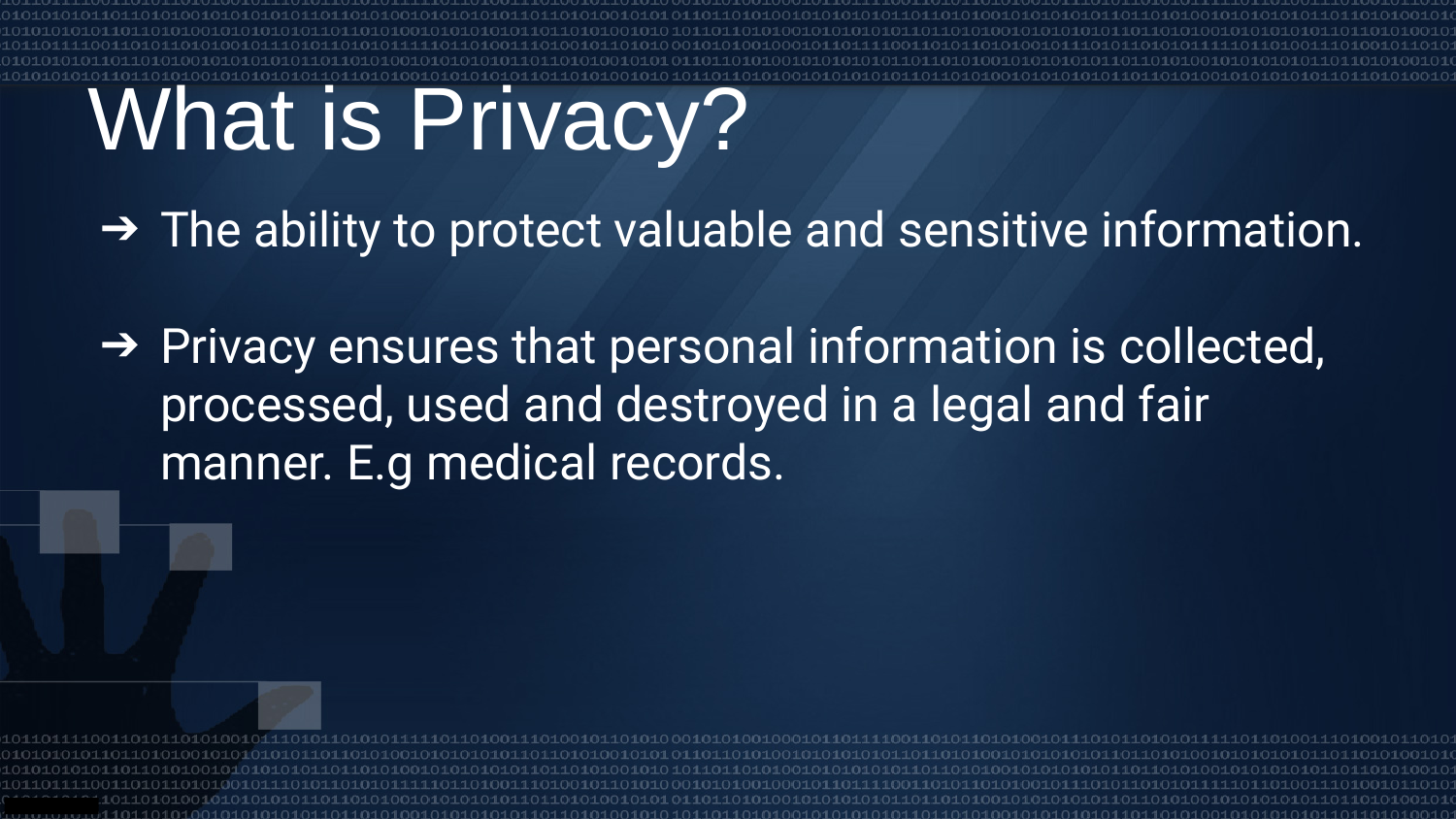

# What is Privacy?
The ability to protect valuable and sensitive information.

Privacy ensures that personal information is collected, processed, used and destroyed in a legal and fair manner. E.g medical records.